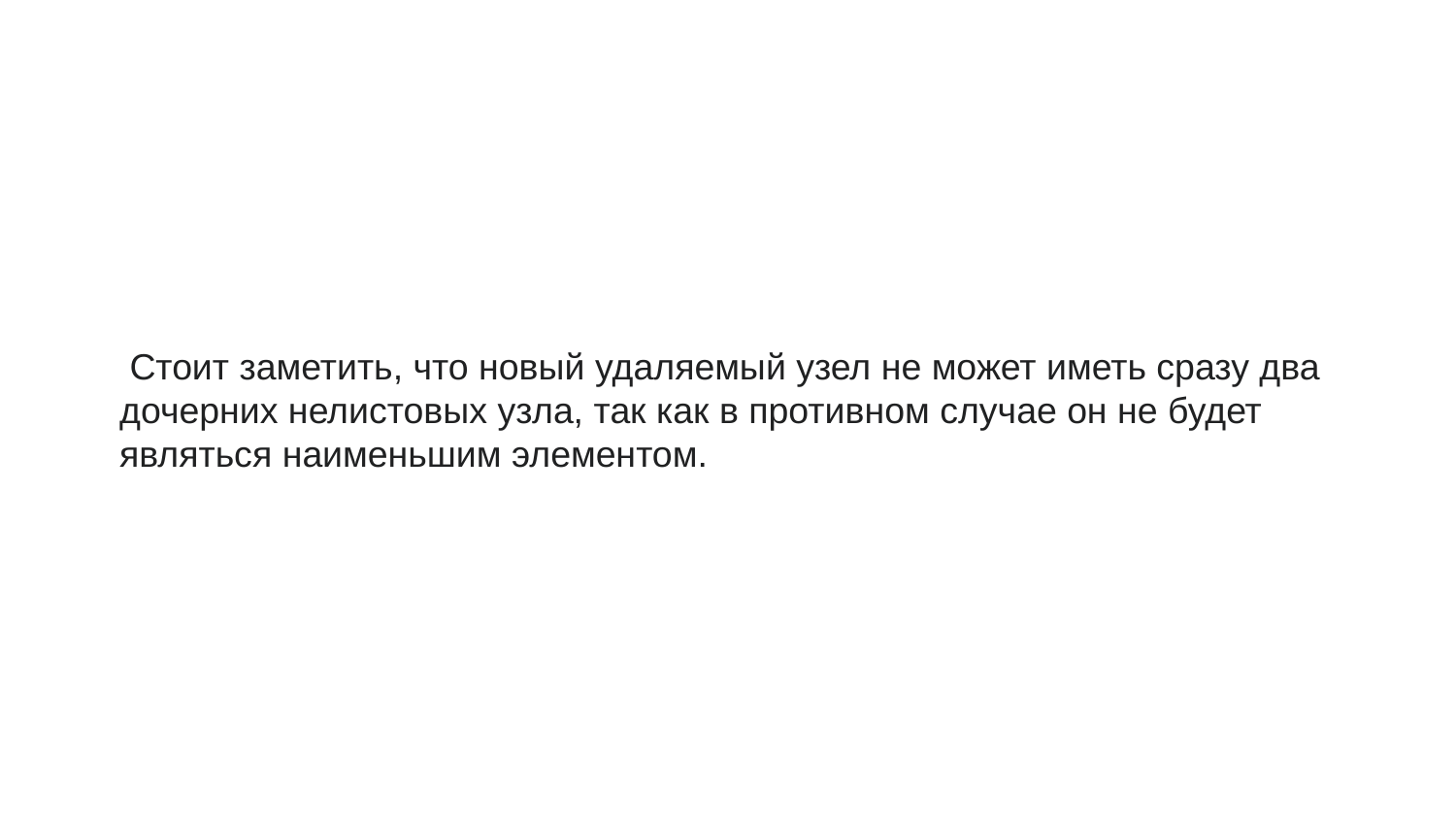

Стоит заметить, что новый удаляемый узел не может иметь сразу два дочерних нелистовых узла, так как в противном случае он не будет являться наименьшим элементом.